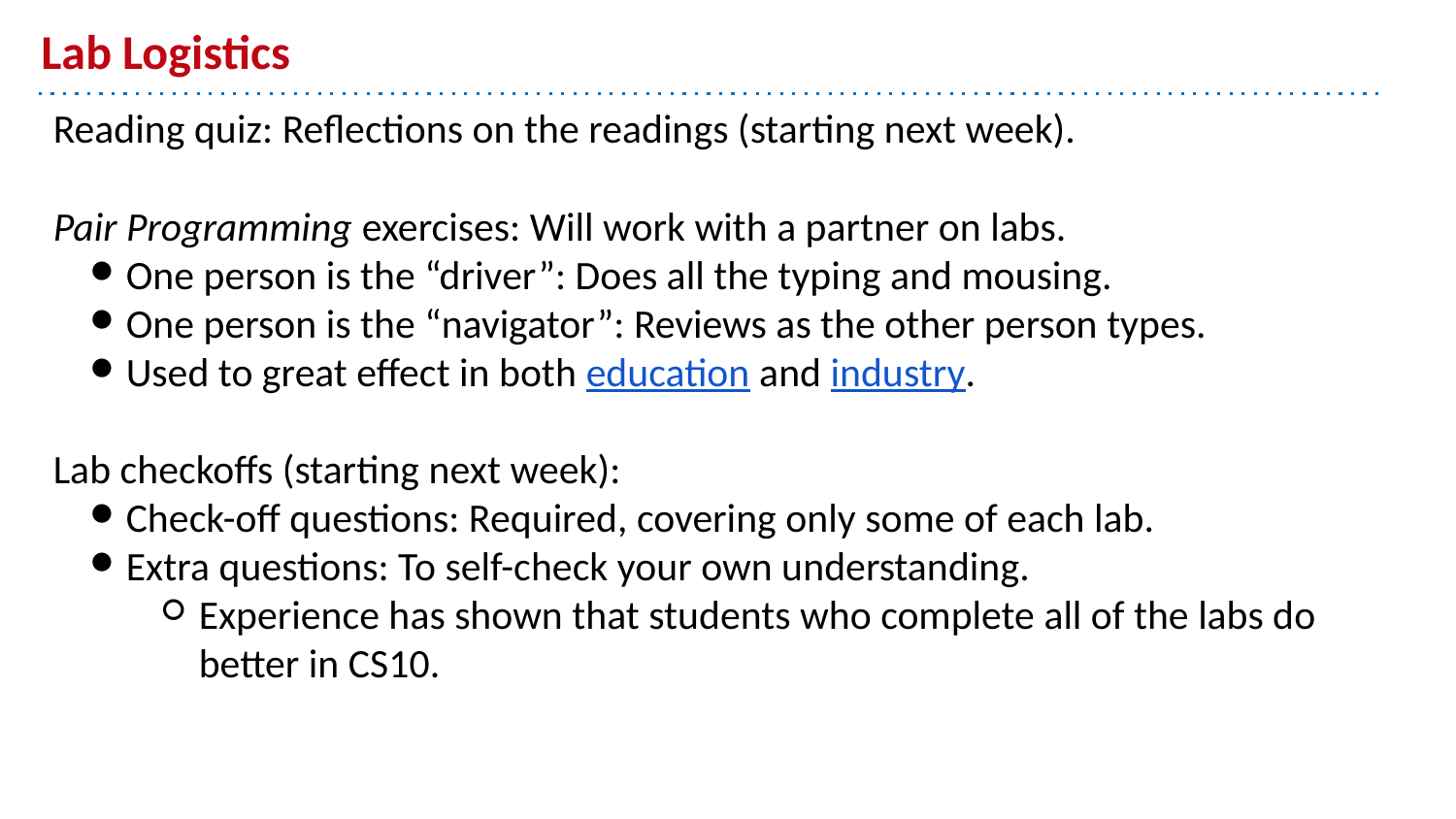

# Lab Logistics
Reading quiz: Reflections on the readings (starting next week).

Pair Programming exercises: Will work with a partner on labs.
One person is the “driver”: Does all the typing and mousing.
One person is the “navigator”: Reviews as the other person types.
Used to great effect in both education and industry.

Lab checkoffs (starting next week):
Check-off questions: Required, covering only some of each lab.
Extra questions: To self-check your own understanding.
Experience has shown that students who complete all of the labs do better in CS10.